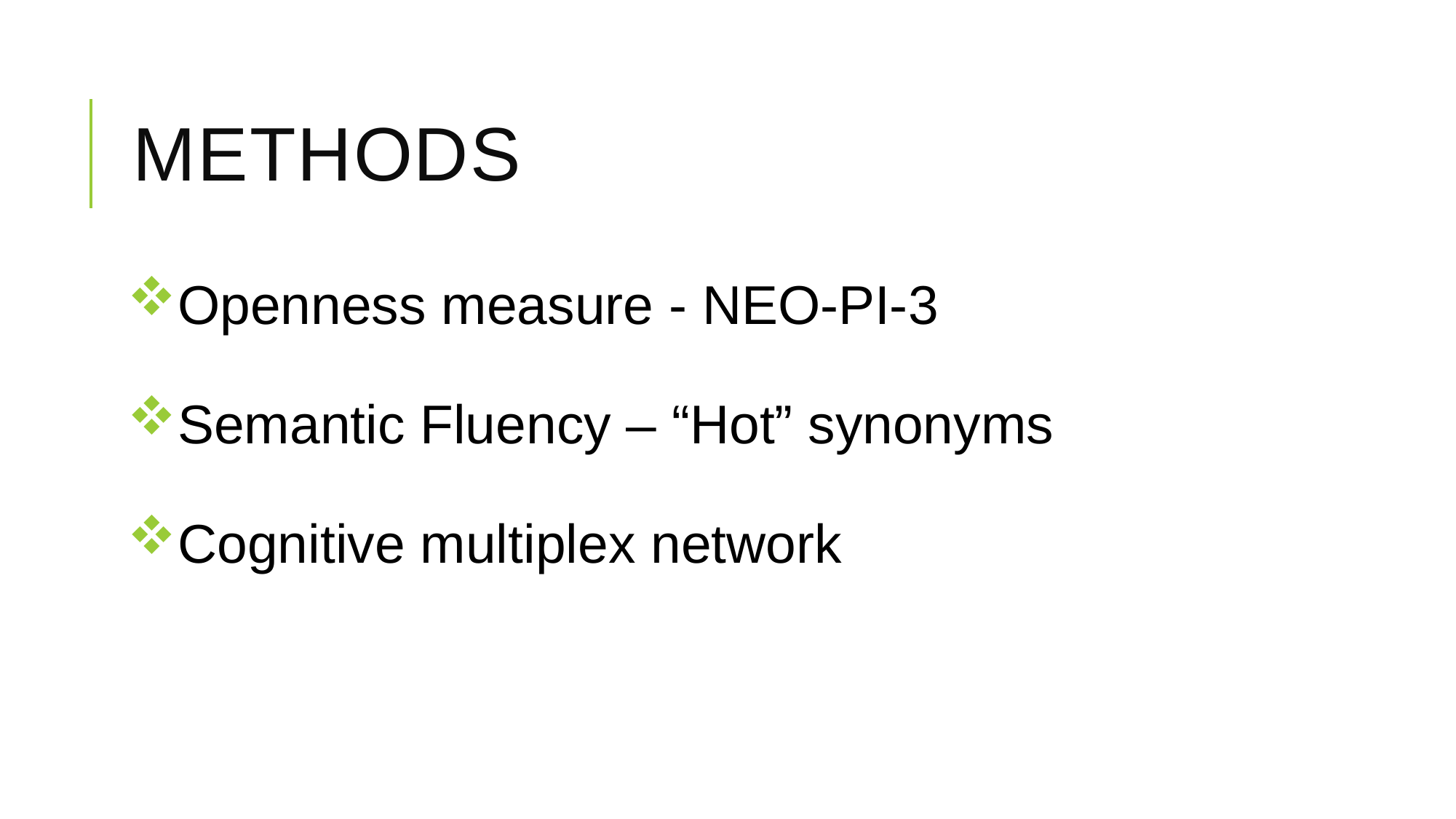

# Methods
Openness measure - NEO-PI-3
Semantic Fluency – “Hot” synonyms
Cognitive multiplex network